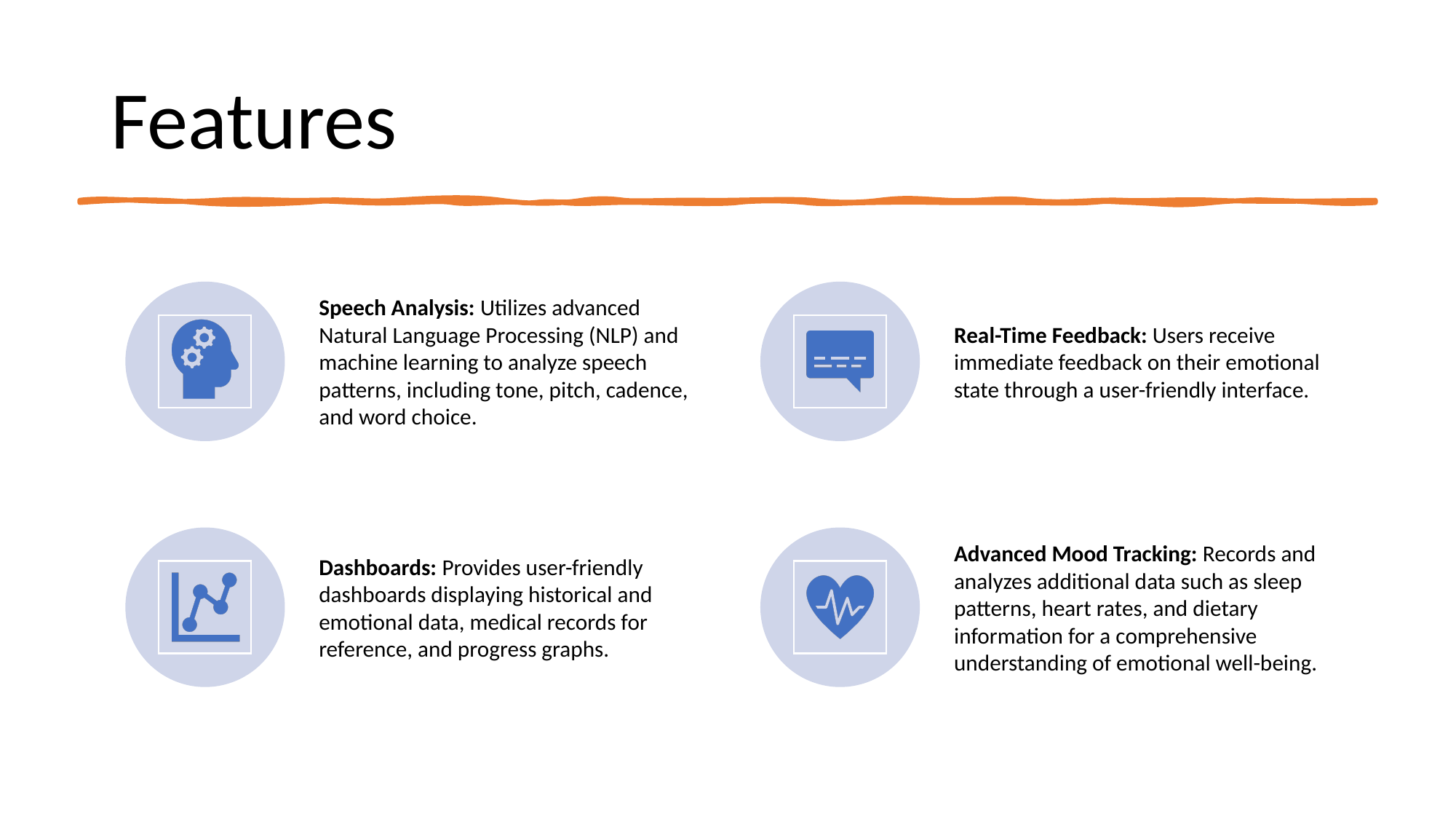

# Features

Speech Analysis: Utilizes advanced Natural Language Processing (NLP) and machine learning to analyze speech patterns, including tone, pitch, cadence, and word choice.
Real-Time Feedback: Users receive immediate feedback on their emotional state through a user-friendly interface.
Dashboards: Provides user-friendly dashboards displaying historical and emotional data, medical records for reference, and progress graphs.
Advanced Mood Tracking: Records and analyzes additional data such as sleep patterns, heart rates, and dietary information for a comprehensive understanding of emotional well-being.